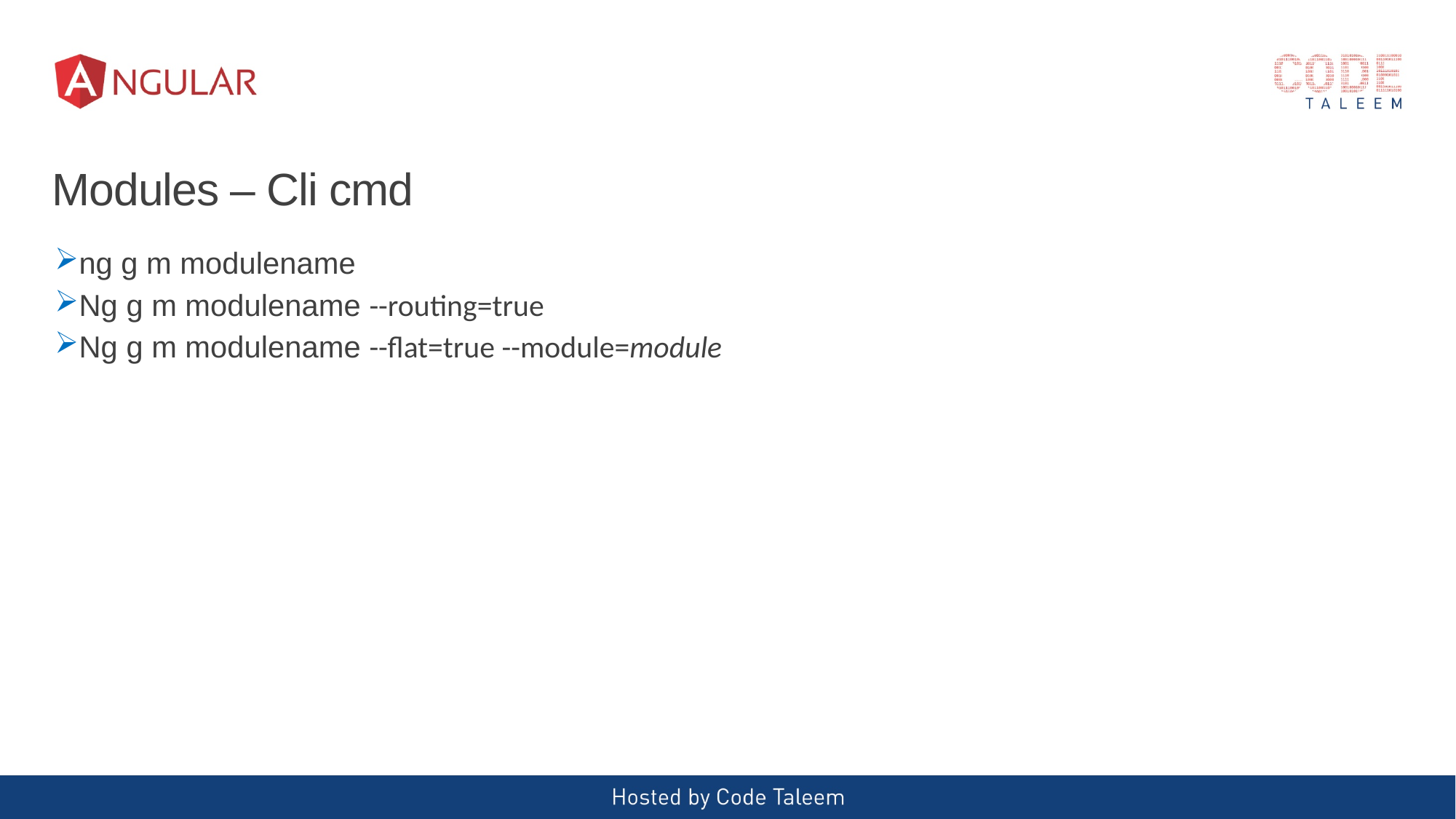

# Modules – Cli cmd
ng g m modulename
Ng g m modulename --routing=true
Ng g m modulename --flat=true --module=module